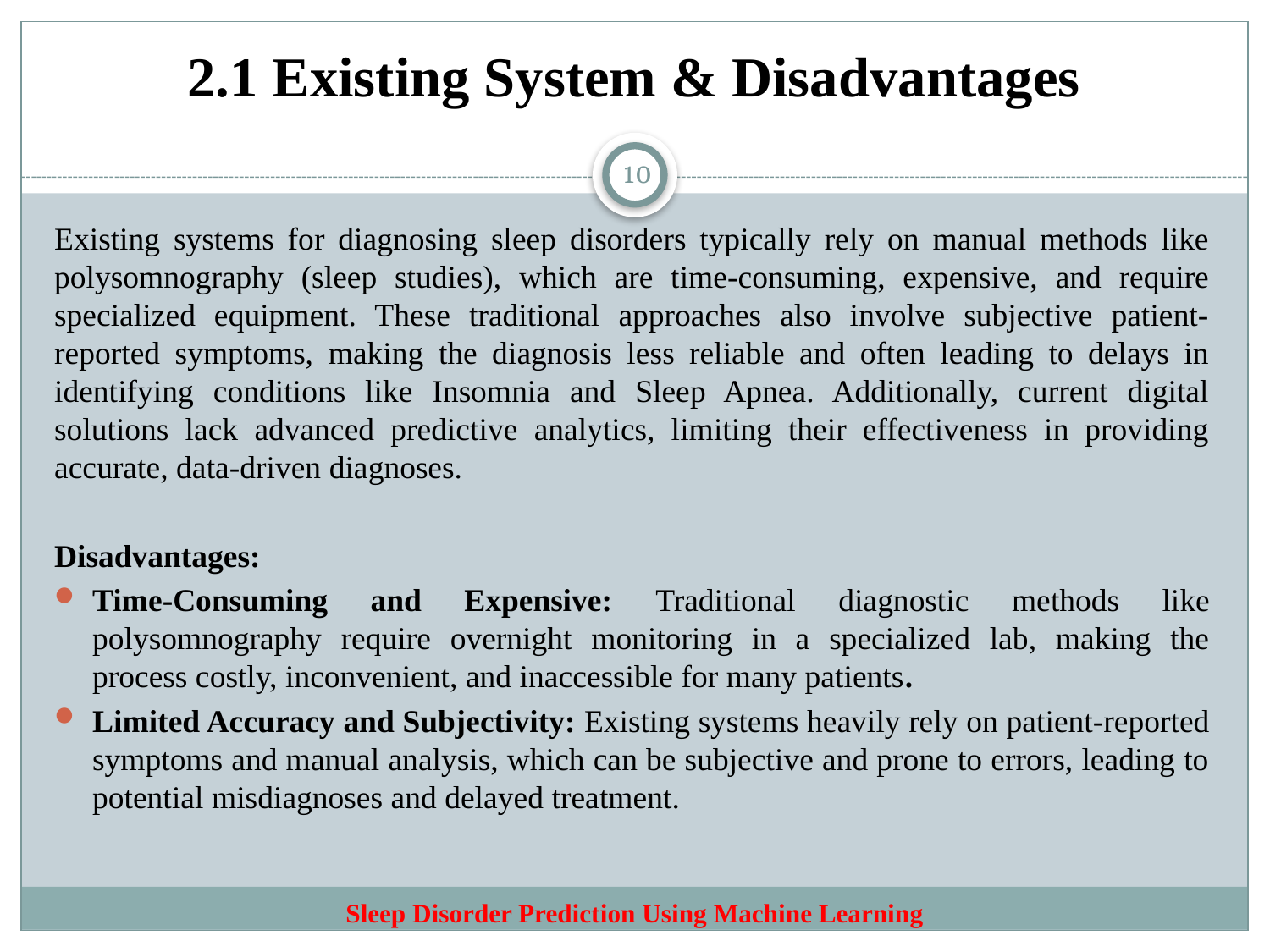

# 2.1 Existing System & Disadvantages
10
Existing systems for diagnosing sleep disorders typically rely on manual methods like polysomnography (sleep studies), which are time-consuming, expensive, and require specialized equipment. These traditional approaches also involve subjective patient-reported symptoms, making the diagnosis less reliable and often leading to delays in identifying conditions like Insomnia and Sleep Apnea. Additionally, current digital solutions lack advanced predictive analytics, limiting their effectiveness in providing accurate, data-driven diagnoses.

Disadvantages:
Time-Consuming and Expensive: Traditional diagnostic methods like polysomnography require overnight monitoring in a specialized lab, making the process costly, inconvenient, and inaccessible for many patients.
Limited Accuracy and Subjectivity: Existing systems heavily rely on patient-reported symptoms and manual analysis, which can be subjective and prone to errors, leading to potential misdiagnoses and delayed treatment.
Sleep Disorder Prediction Using Machine Learning